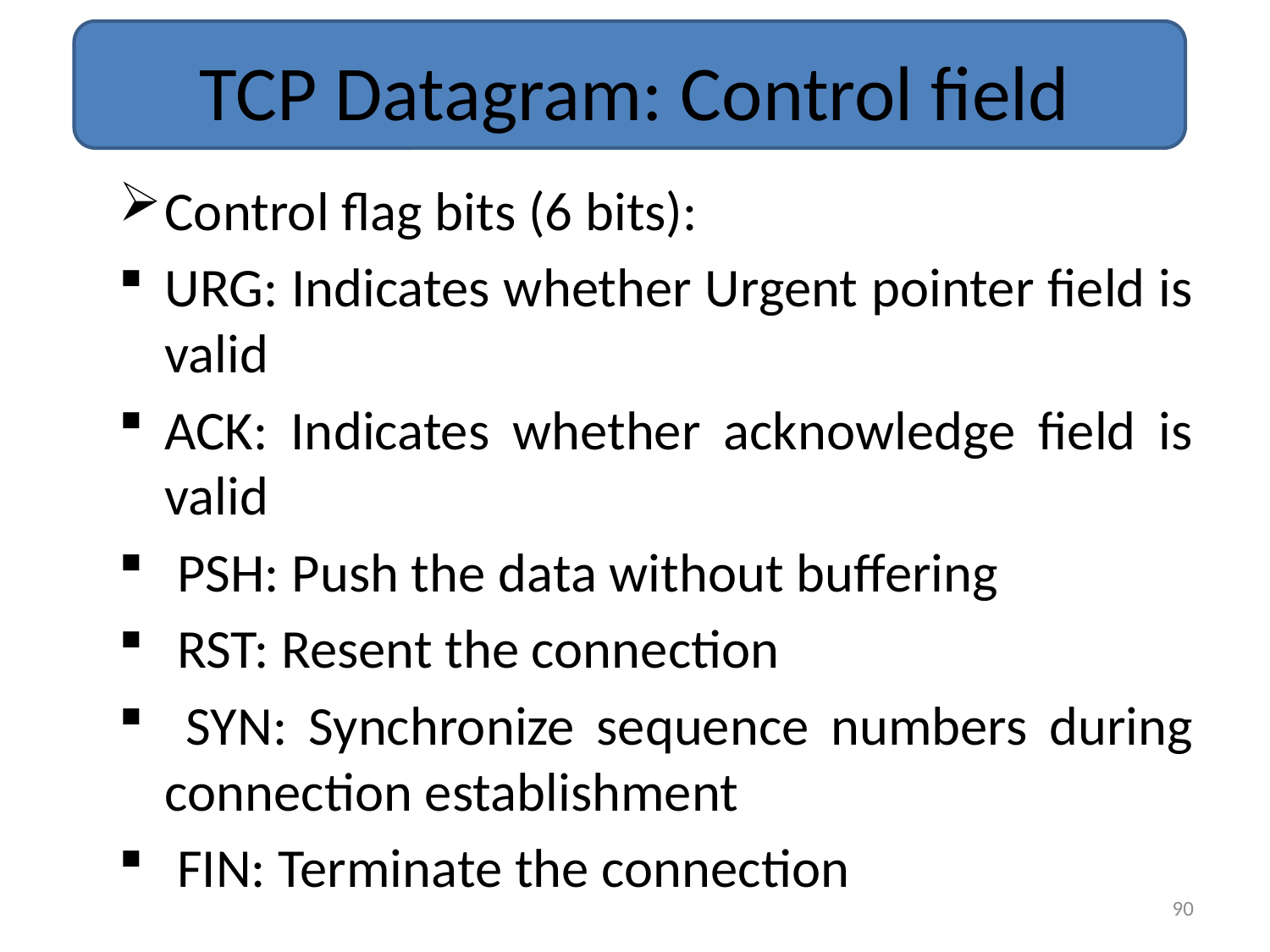

# TCP Datagram: Control field
Control flag bits (6 bits):
URG: Indicates whether Urgent pointer field is valid
ACK: Indicates whether acknowledge field is valid
 PSH: Push the data without buffering
 RST: Resent the connection
 SYN: Synchronize sequence numbers during connection establishment
 FIN: Terminate the connection

90